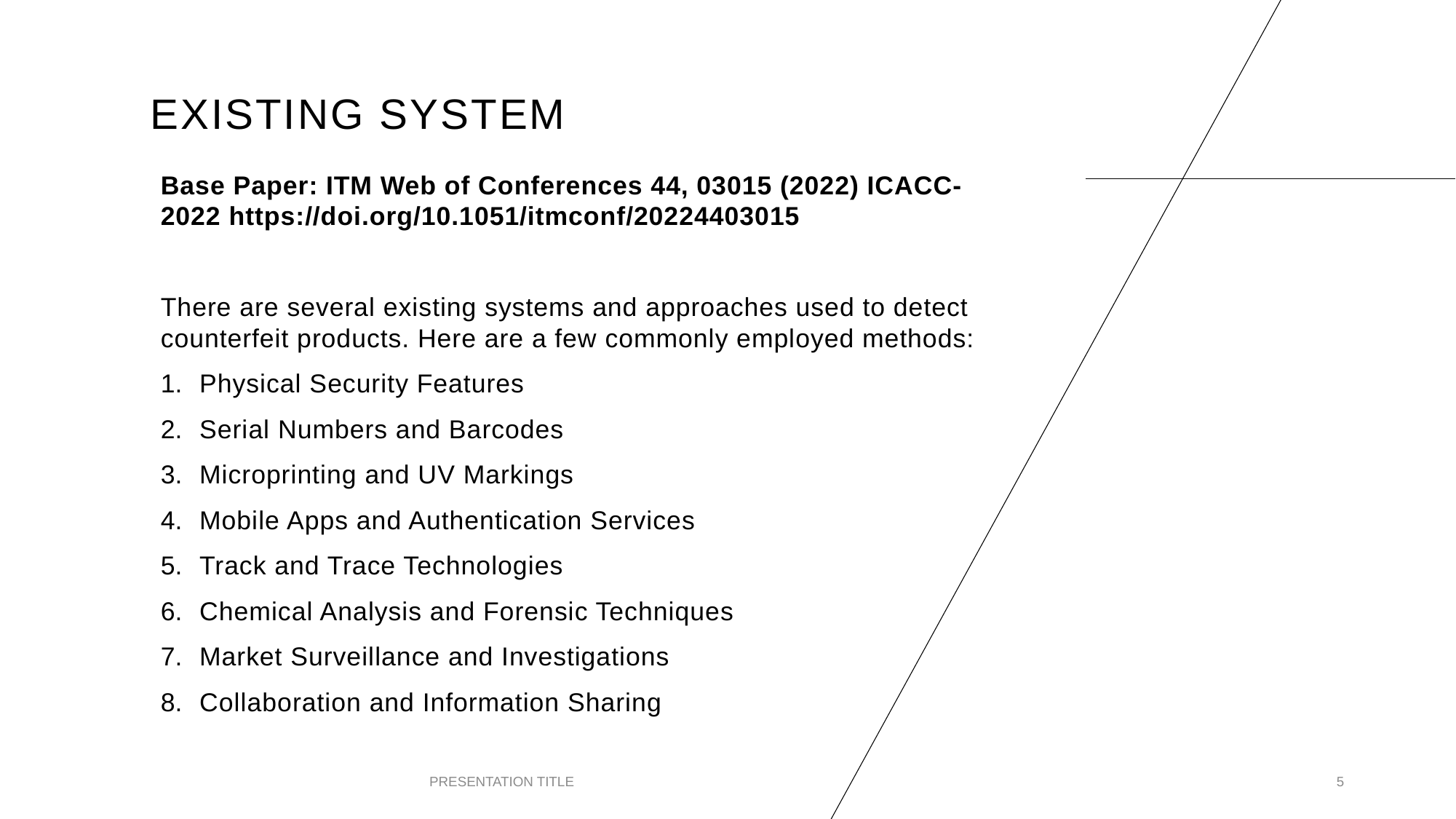

# EXISTING SYSTEM
Base Paper: ITM Web of Conferences 44, 03015 (2022) ICACC-2022 https://doi.org/10.1051/itmconf/20224403015

There are several existing systems and approaches used to detect counterfeit products. Here are a few commonly employed methods:
Physical Security Features
Serial Numbers and Barcodes
Microprinting and UV Markings
Mobile Apps and Authentication Services
Track and Trace Technologies
Chemical Analysis and Forensic Techniques
Market Surveillance and Investigations
Collaboration and Information Sharing
PRESENTATION TITLE
5